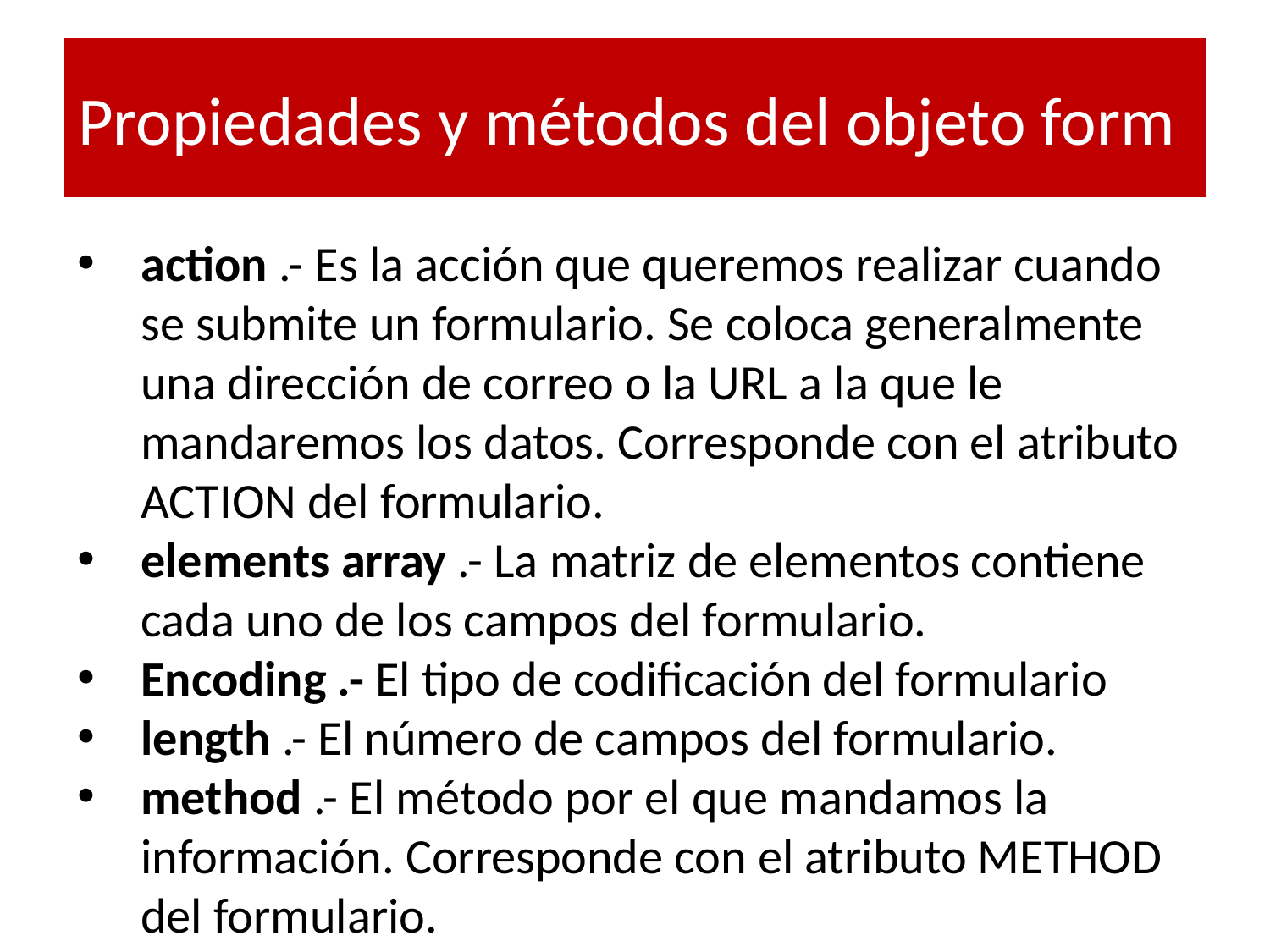

# Propiedades y métodos del objeto form
action .- Es la acción que queremos realizar cuando se submite un formulario. Se coloca generalmente una dirección de correo o la URL a la que le mandaremos los datos. Corresponde con el atributo ACTION del formulario.
elements array .- La matriz de elementos contiene cada uno de los campos del formulario.
Encoding .- El tipo de codificación del formulario
length .- El número de campos del formulario.
method .- El método por el que mandamos la información. Corresponde con el atributo METHOD del formulario.
name
El nombre del formulario, que corresponde con el atributo NAME del formulario.
target
La ventana o frame en la que está dirigido el formulario. Cuando se submita se actualizará la ventana o frame indicado. Corresponde con el atributo target del formulario.